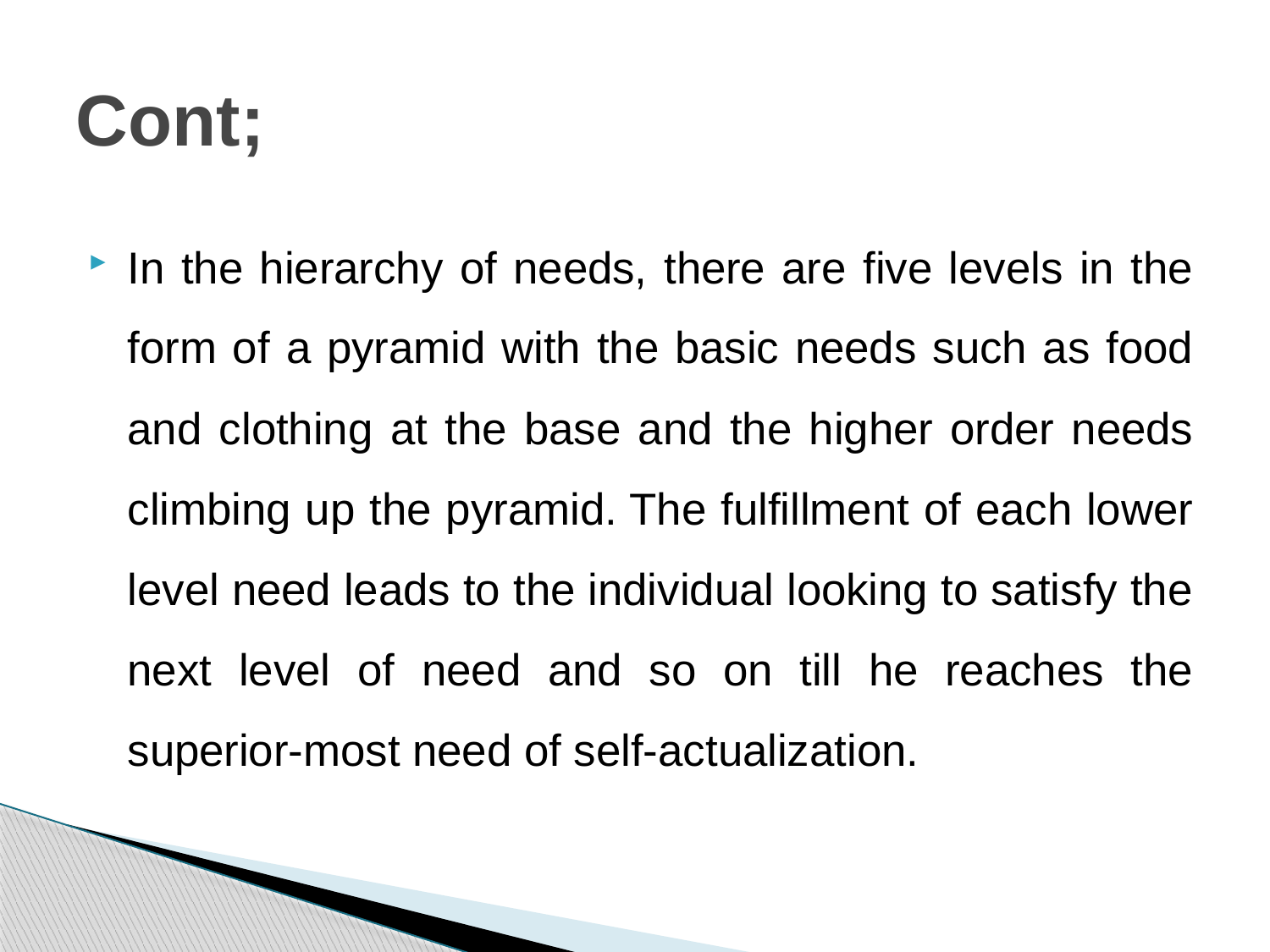

# Cont;
In the hierarchy of needs, there are five levels in the form of a pyramid with the basic needs such as food and clothing at the base and the higher order needs climbing up the pyramid. The fulfillment of each lower level need leads to the individual looking to satisfy the next level of need and so on till he reaches the superior-most need of self-actualization.

23